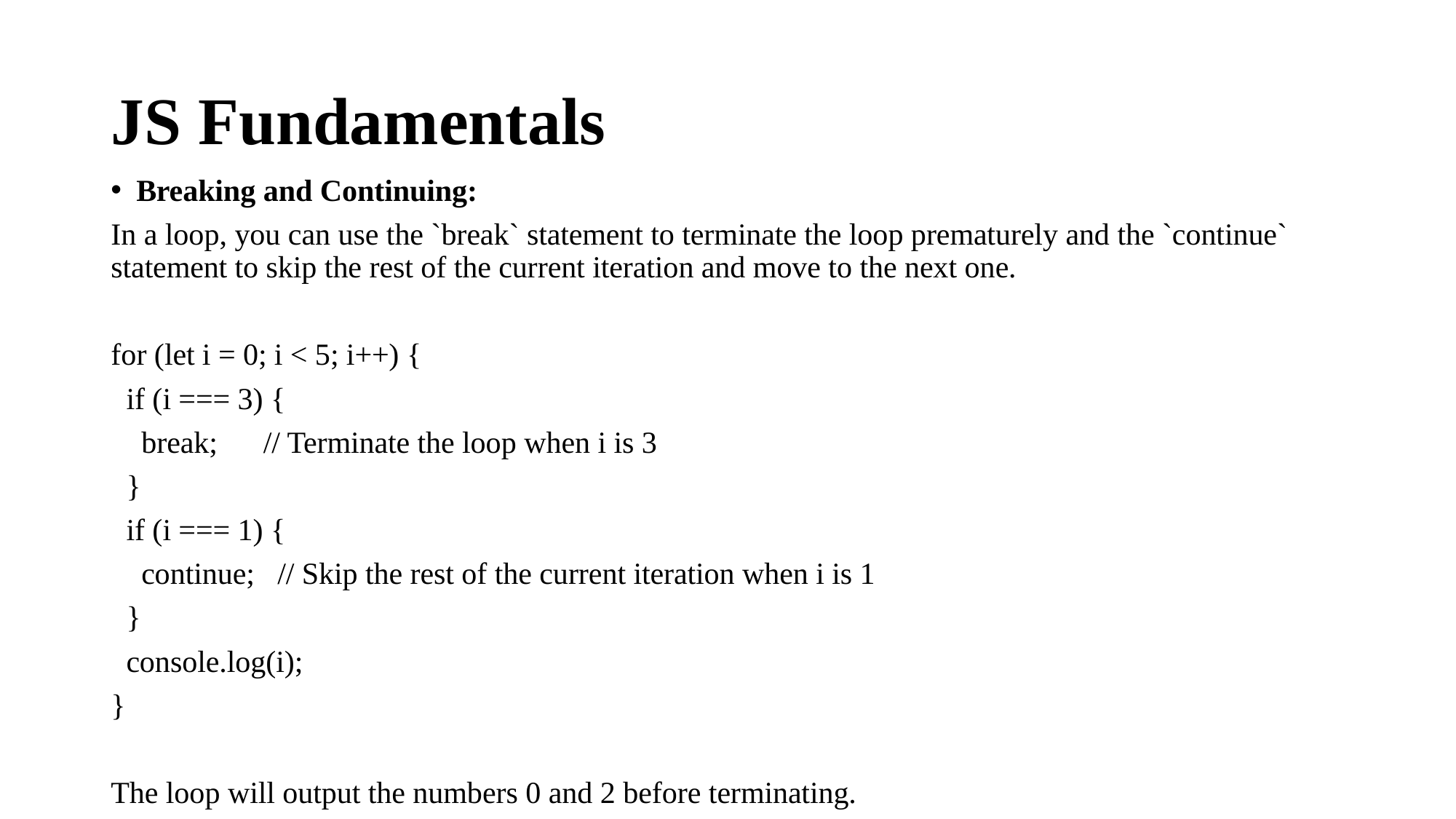

# JS Fundamentals
Breaking and Continuing:
In a loop, you can use the `break` statement to terminate the loop prematurely and the `continue` statement to skip the rest of the current iteration and move to the next one.

for (let i = 0; i < 5; i++) {
  if (i === 3) {
    break;      // Terminate the loop when i is 3
  }
  if (i === 1) {
    continue;   // Skip the rest of the current iteration when i is 1
  }
  console.log(i);
}

The loop will output the numbers 0 and 2 before terminating.